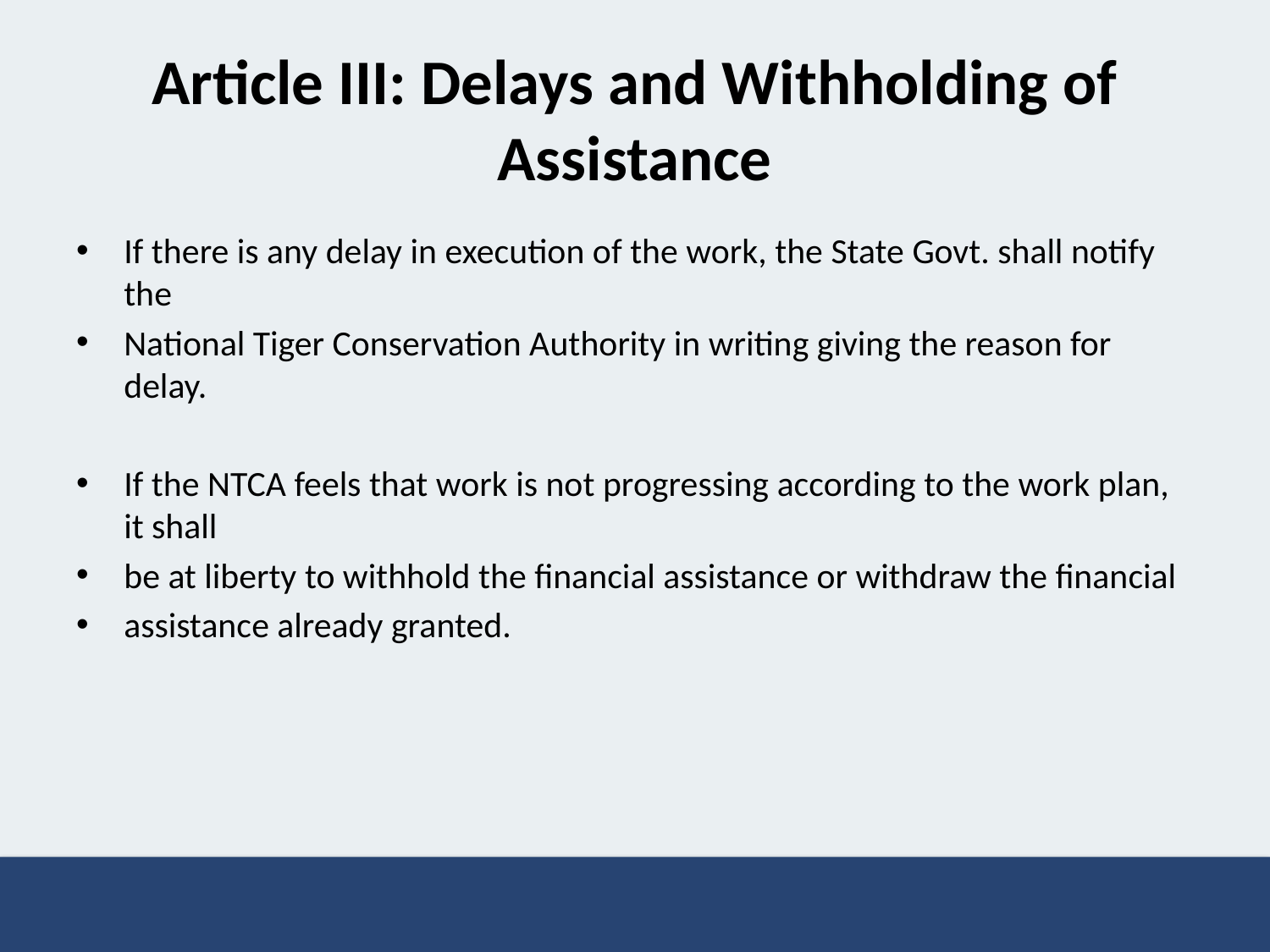

# Article III: Delays and Withholding of Assistance
If there is any delay in execution of the work, the State Govt. shall notify the
National Tiger Conservation Authority in writing giving the reason for delay.

If the NTCA feels that work is not progressing according to the work plan, it shall
be at liberty to withhold the financial assistance or withdraw the financial
assistance already granted.